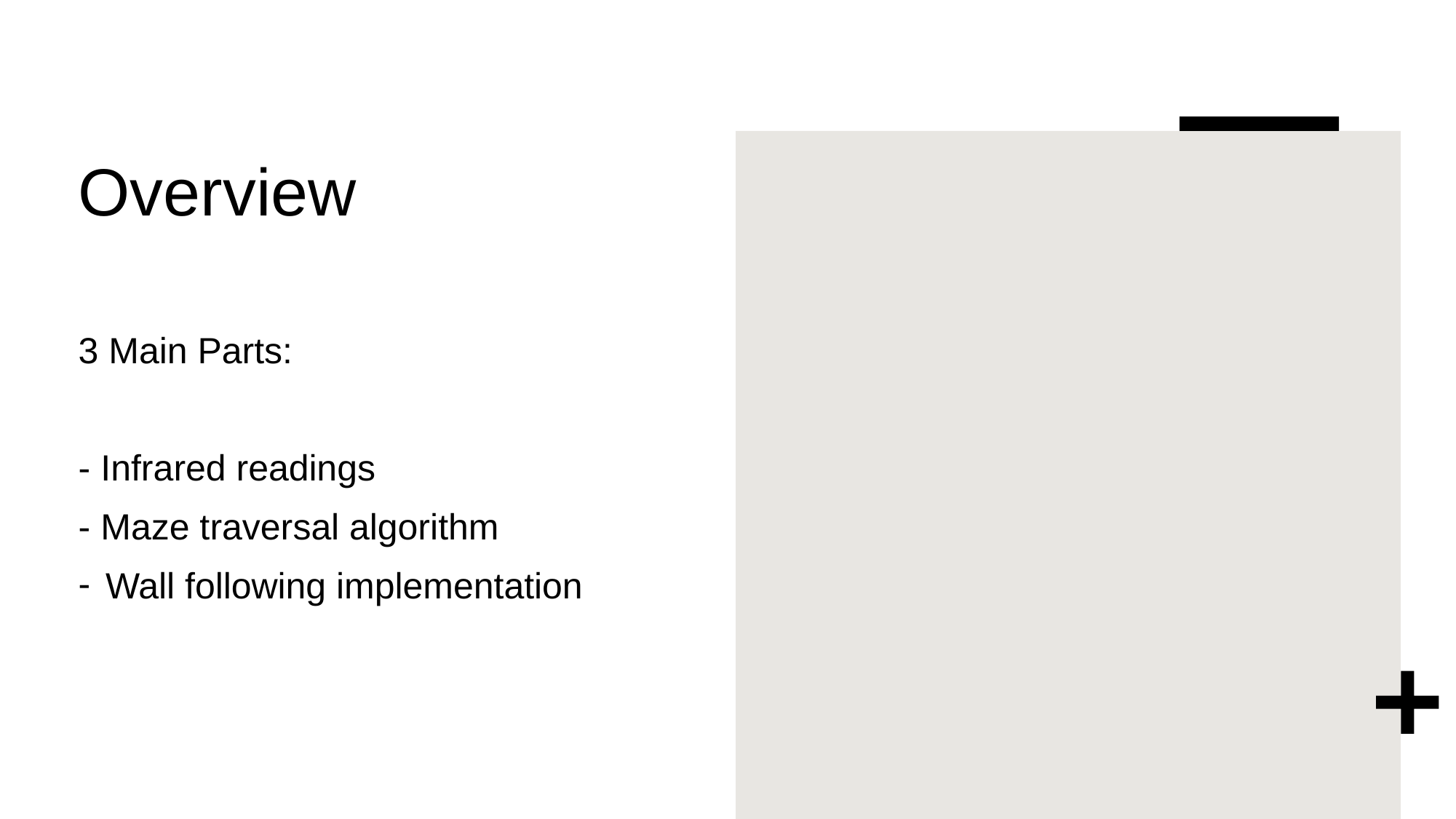

# Overview
3 Main Parts:

- Infrared readings
- Maze traversal algorithm
Wall following implementation